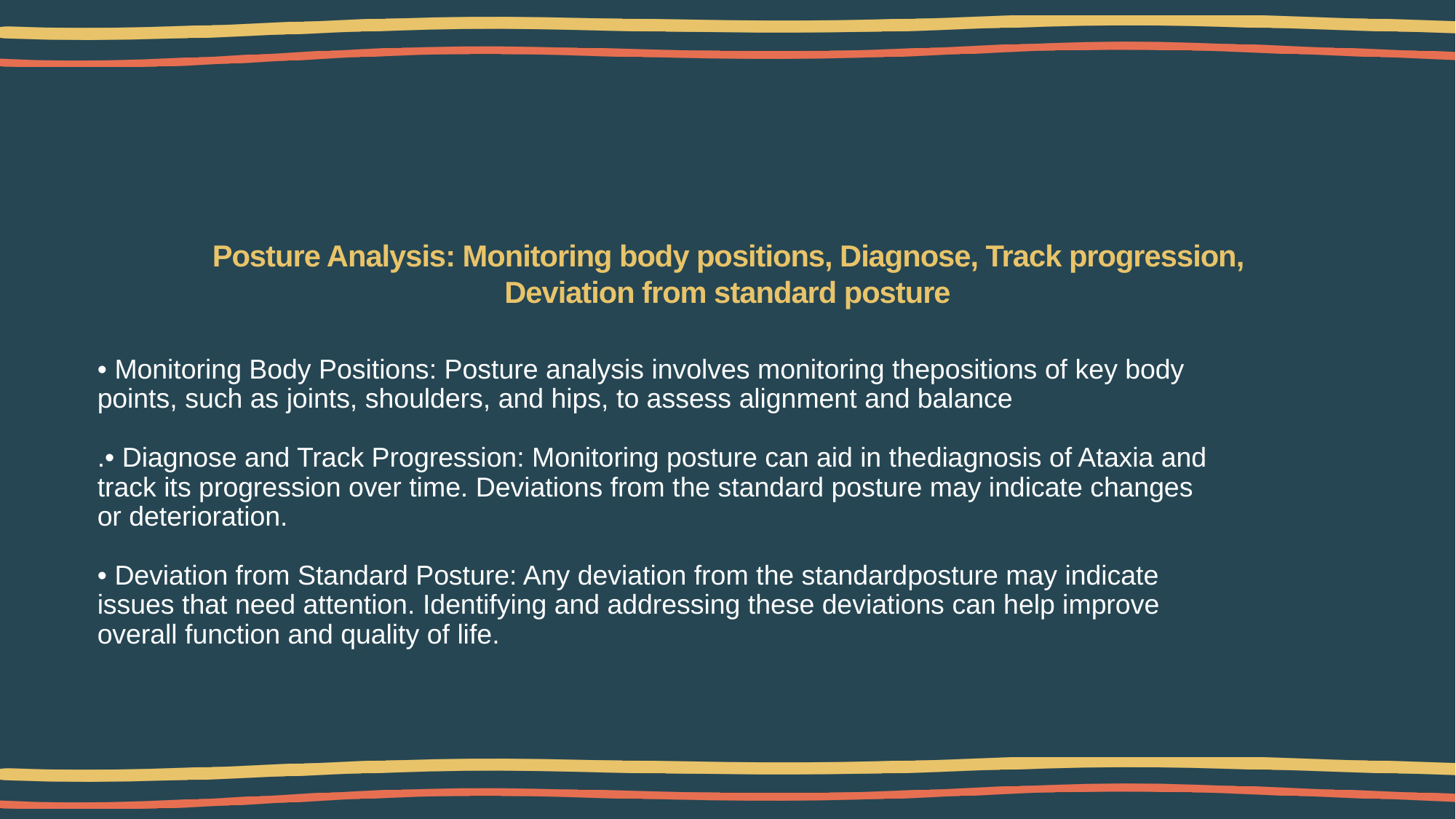

# Posture Analysis: Monitoring body positions, Diagnose, Track progression, Deviation from standard posture
• Monitoring Body Positions: Posture analysis involves monitoring thepositions of key body points, such as joints, shoulders, and hips, to assess alignment and balance

.• Diagnose and Track Progression: Monitoring posture can aid in thediagnosis of Ataxia and track its progression over time. Deviations from the standard posture may indicate changes or deterioration.

• Deviation from Standard Posture: Any deviation from the standardposture may indicate issues that need attention. Identifying and addressing these deviations can help improve overall function and quality of life.